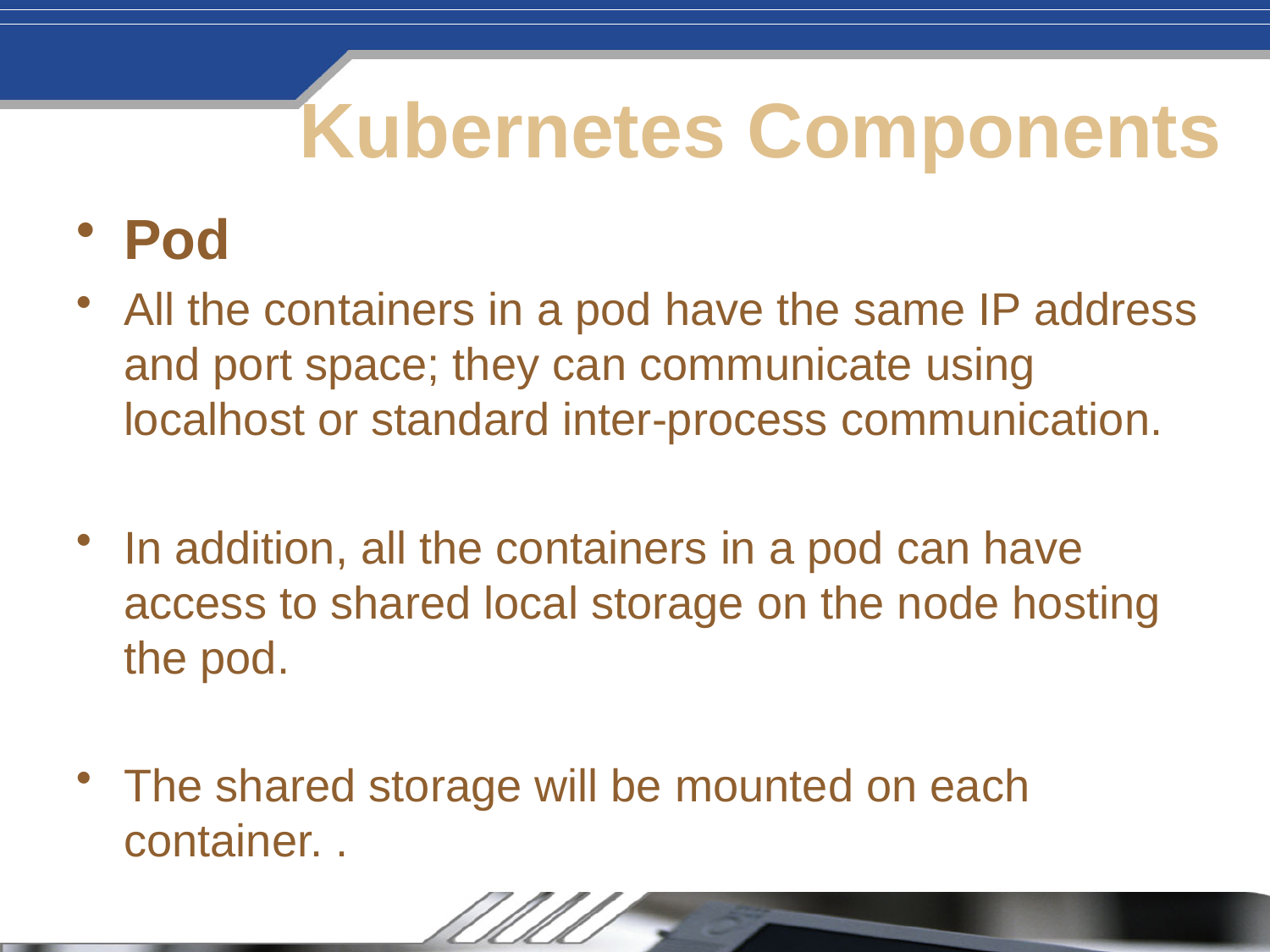

# Kubernetes Components
Pod
All the containers in a pod have the same IP address and port space; they can communicate using localhost or standard inter-process communication.

In addition, all the containers in a pod can have access to shared local storage on the node hosting the pod.

The shared storage will be mounted on each container. .